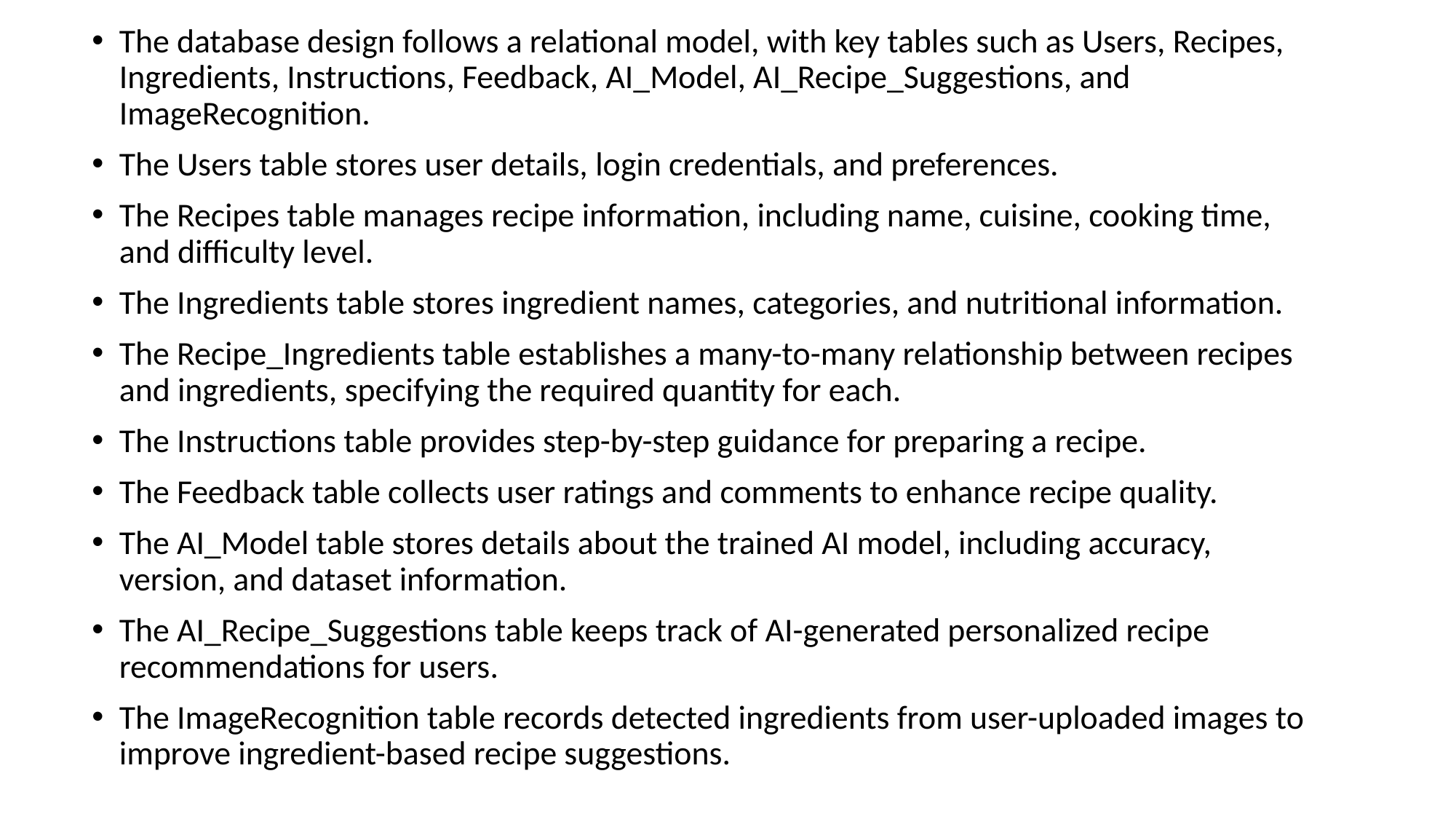

The database design follows a relational model, with key tables such as Users, Recipes, Ingredients, Instructions, Feedback, AI_Model, AI_Recipe_Suggestions, and ImageRecognition.
The Users table stores user details, login credentials, and preferences.
The Recipes table manages recipe information, including name, cuisine, cooking time, and difficulty level.
The Ingredients table stores ingredient names, categories, and nutritional information.
The Recipe_Ingredients table establishes a many-to-many relationship between recipes and ingredients, specifying the required quantity for each.
The Instructions table provides step-by-step guidance for preparing a recipe.
The Feedback table collects user ratings and comments to enhance recipe quality.
The AI_Model table stores details about the trained AI model, including accuracy, version, and dataset information.
The AI_Recipe_Suggestions table keeps track of AI-generated personalized recipe recommendations for users.
The ImageRecognition table records detected ingredients from user-uploaded images to improve ingredient-based recipe suggestions.